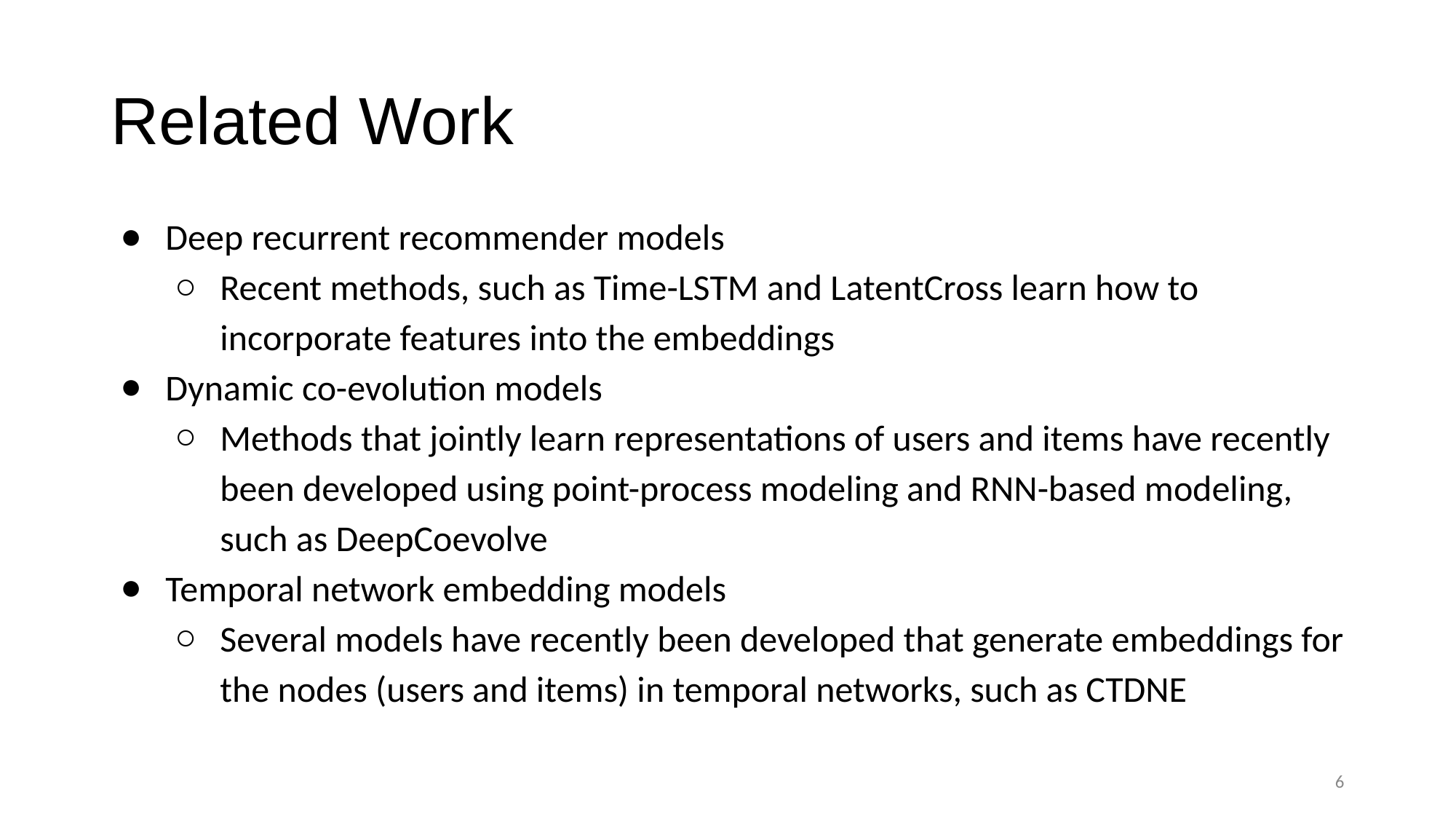

# Related Work
Deep recurrent recommender models
Recent methods, such as Time-LSTM and LatentCross learn how to incorporate features into the embeddings
Dynamic co-evolution models
Methods that jointly learn representations of users and items have recently been developed using point-process modeling and RNN-based modeling, such as DeepCoevolve
Temporal network embedding models
Several models have recently been developed that generate embeddings for the nodes (users and items) in temporal networks, such as CTDNE
6